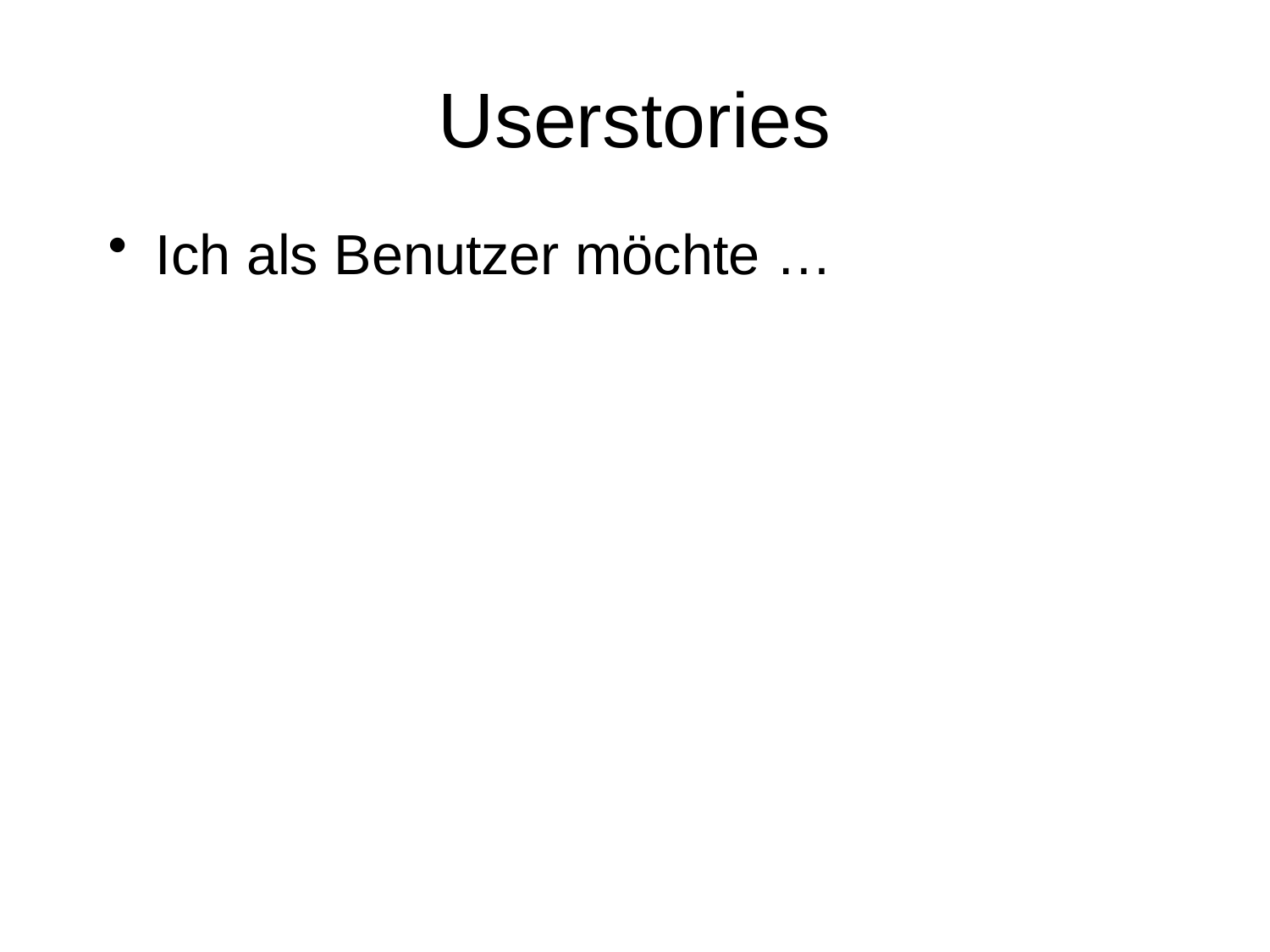

# Userstories
Ich als Benutzer möchte …